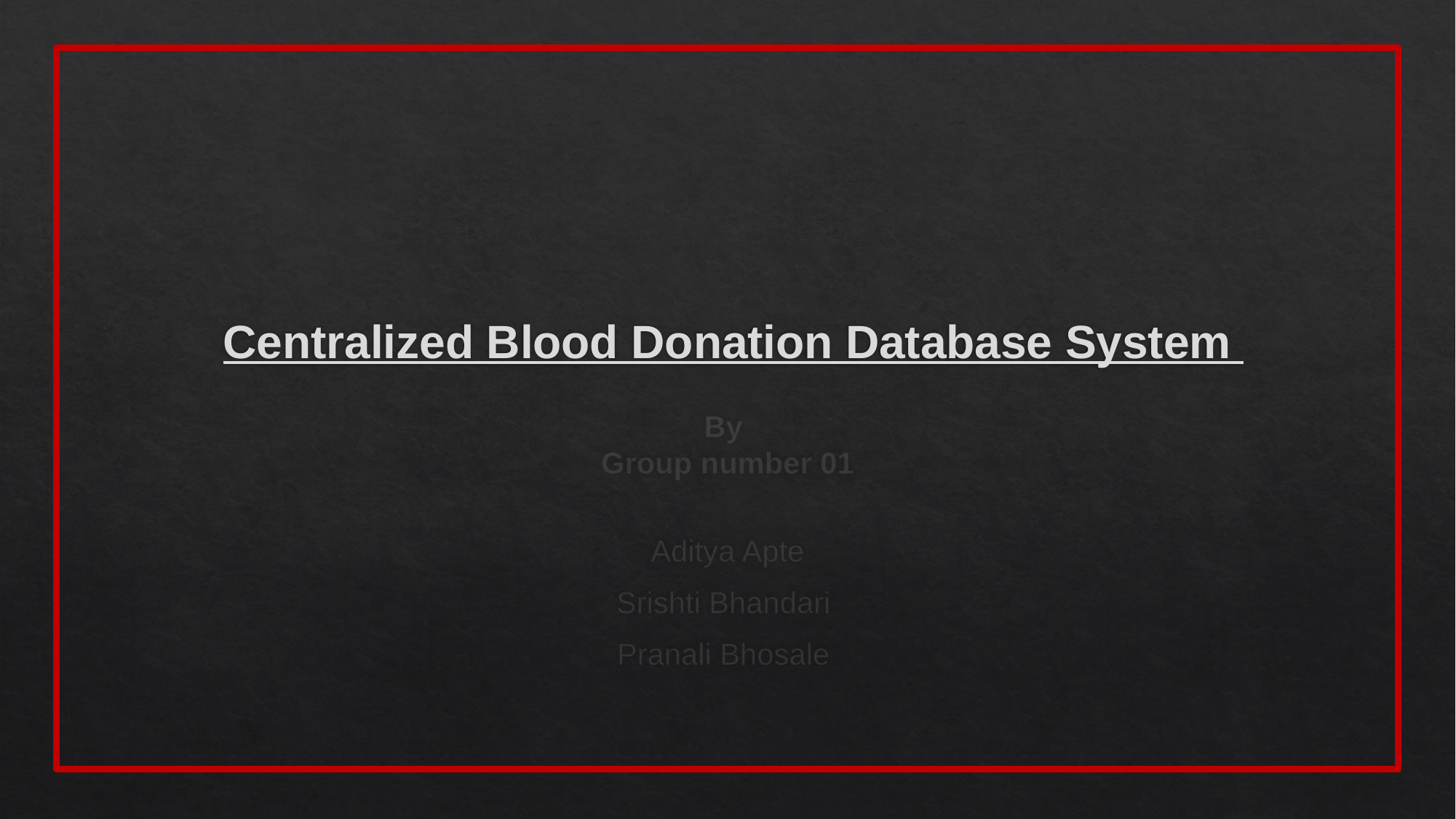

# Centralized Blood Donation Database System
By
Group number 01
 Aditya Apte
Srishti Bhandari
Pranali Bhosale